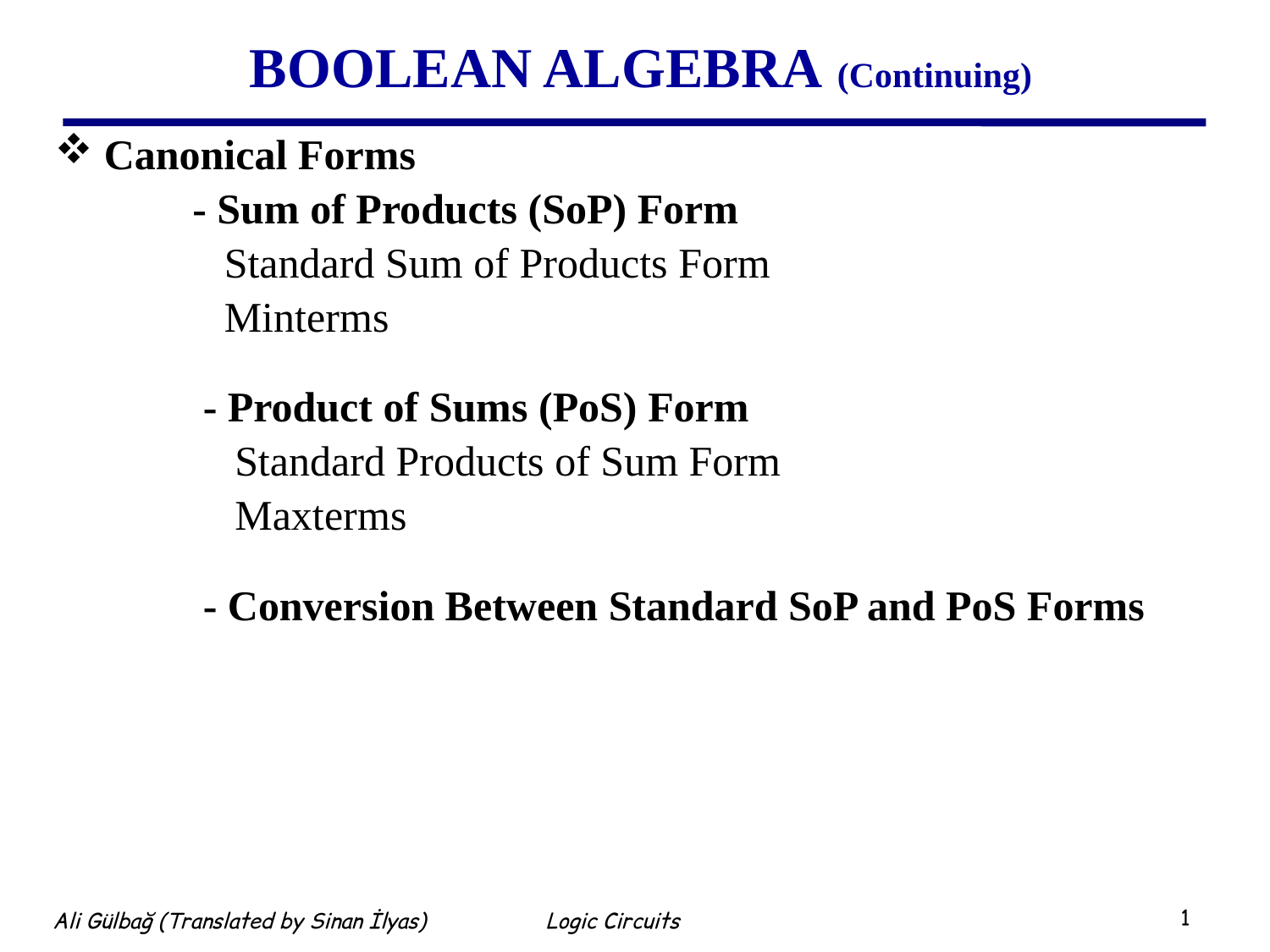

# BOOLEAN ALGEBRA (Continuing)
 Canonical Forms
- Sum of Products (SoP) Form
	    Standard Sum of Products Form
	    Minterms

	  - Product of Sums (PoS) Form
	     Standard Products of Sum Form
	     Maxterms

	  - Conversion Between Standard SoP and PoS Forms
Logic Circuits